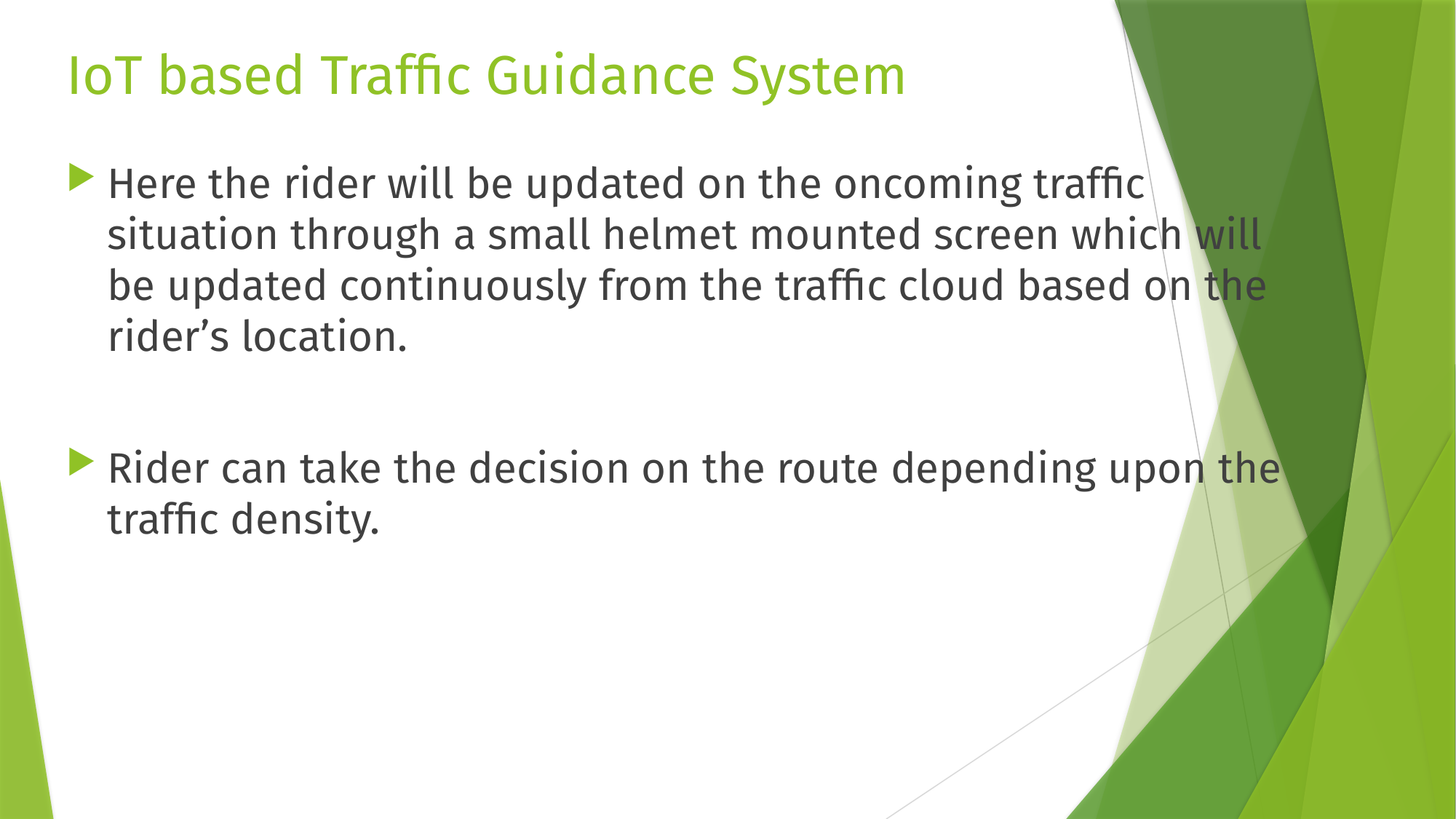

# IoT based Traffic Guidance System
Here the rider will be updated on the oncoming traffic situation through a small helmet mounted screen which will be updated continuously from the traffic cloud based on the rider’s location.

Rider can take the decision on the route depending upon the traffic density.